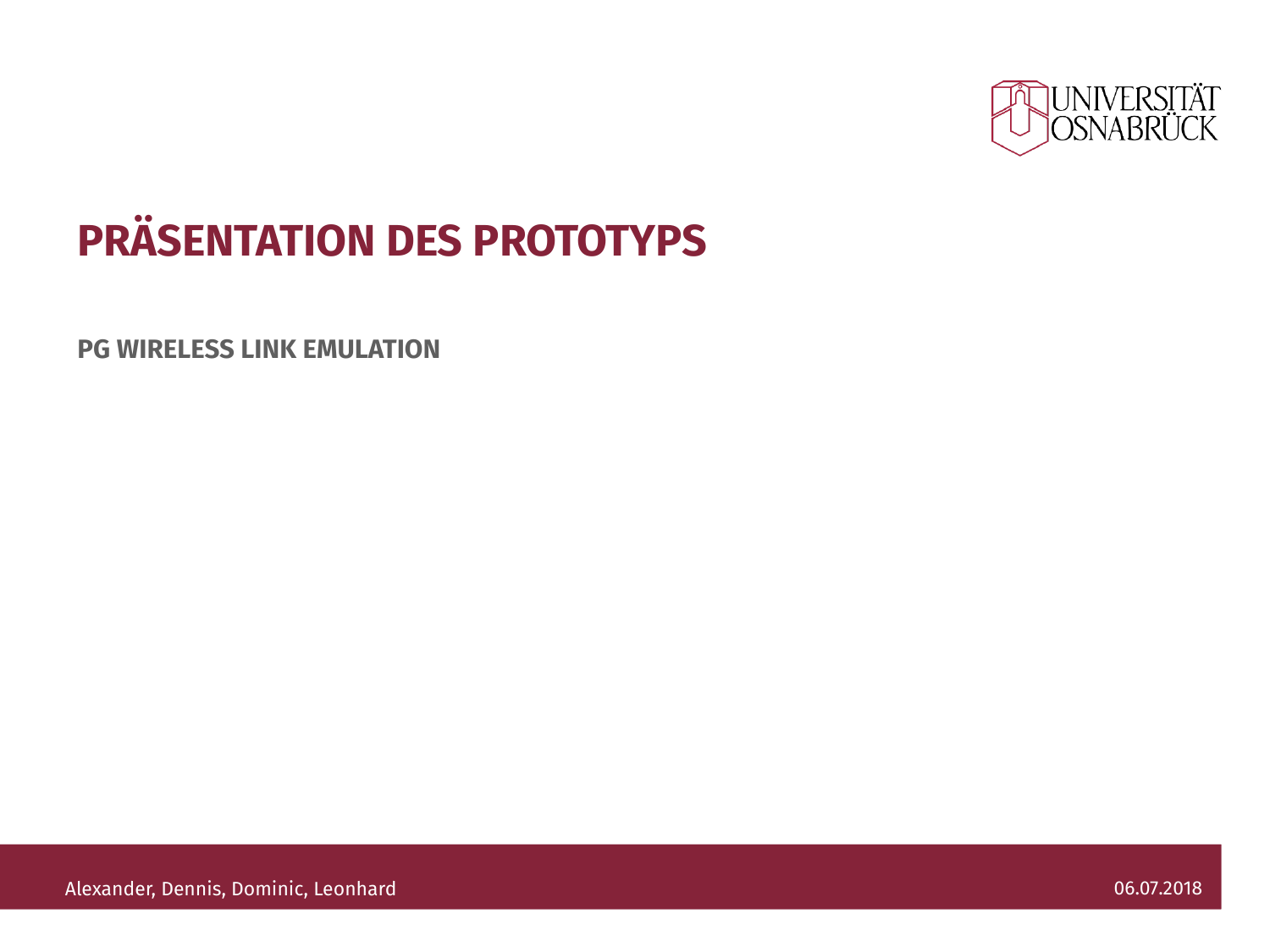

# Präsentation des Prototyps
PG Wireless Link Emulation